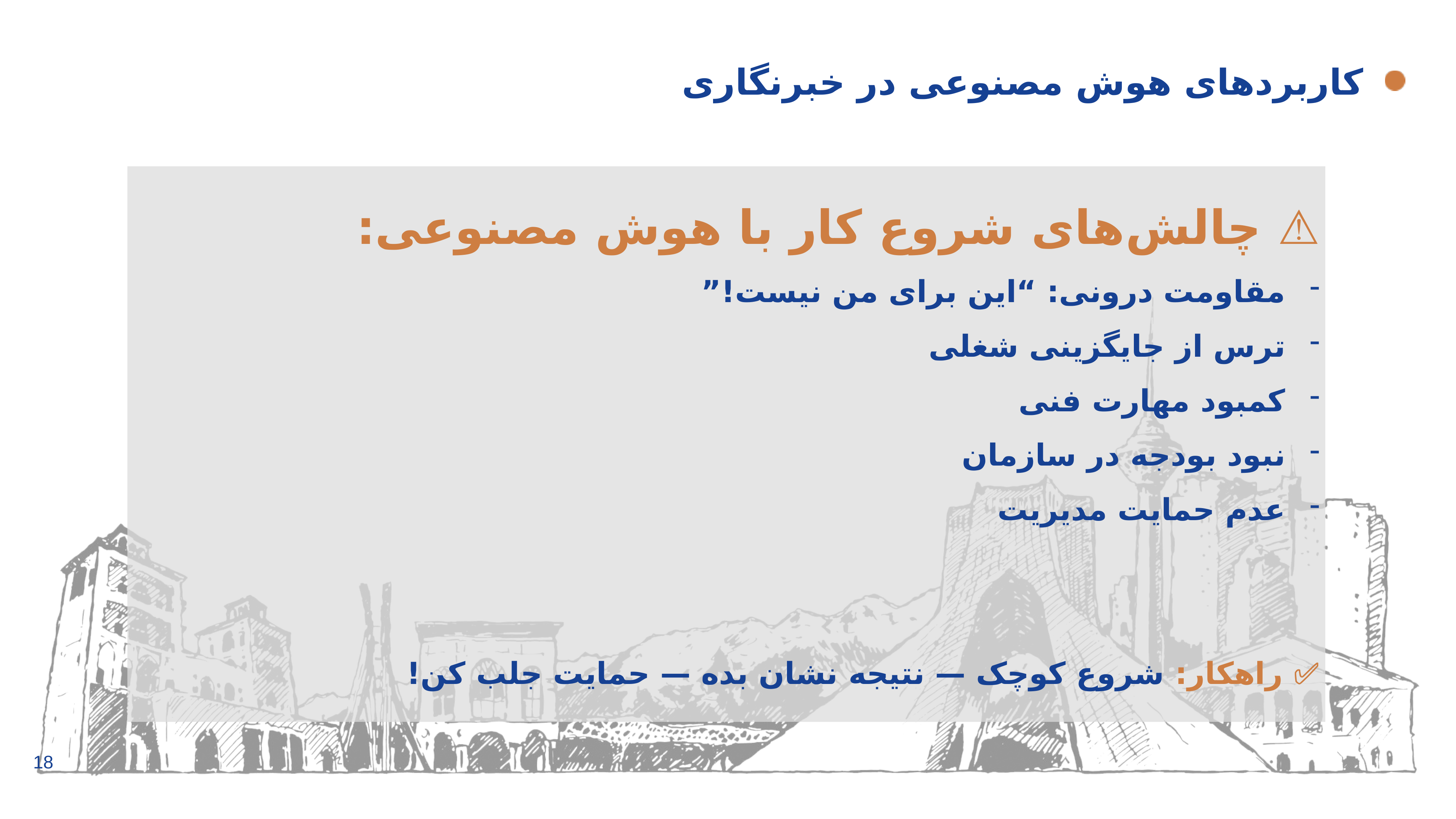

# کاربردهای هوش مصنوعی در خبرنگاری
⚠️ چالش‌های شروع کار با هوش مصنوعی:
مقاومت درونی: “این برای من نیست!”
ترس از جایگزینی شغلی
کمبود مهارت فنی
نبود بودجه در سازمان
عدم حمایت مدیریت

✅ راهکار: شروع کوچک — نتیجه نشان بده — حمایت جلب کن!
18